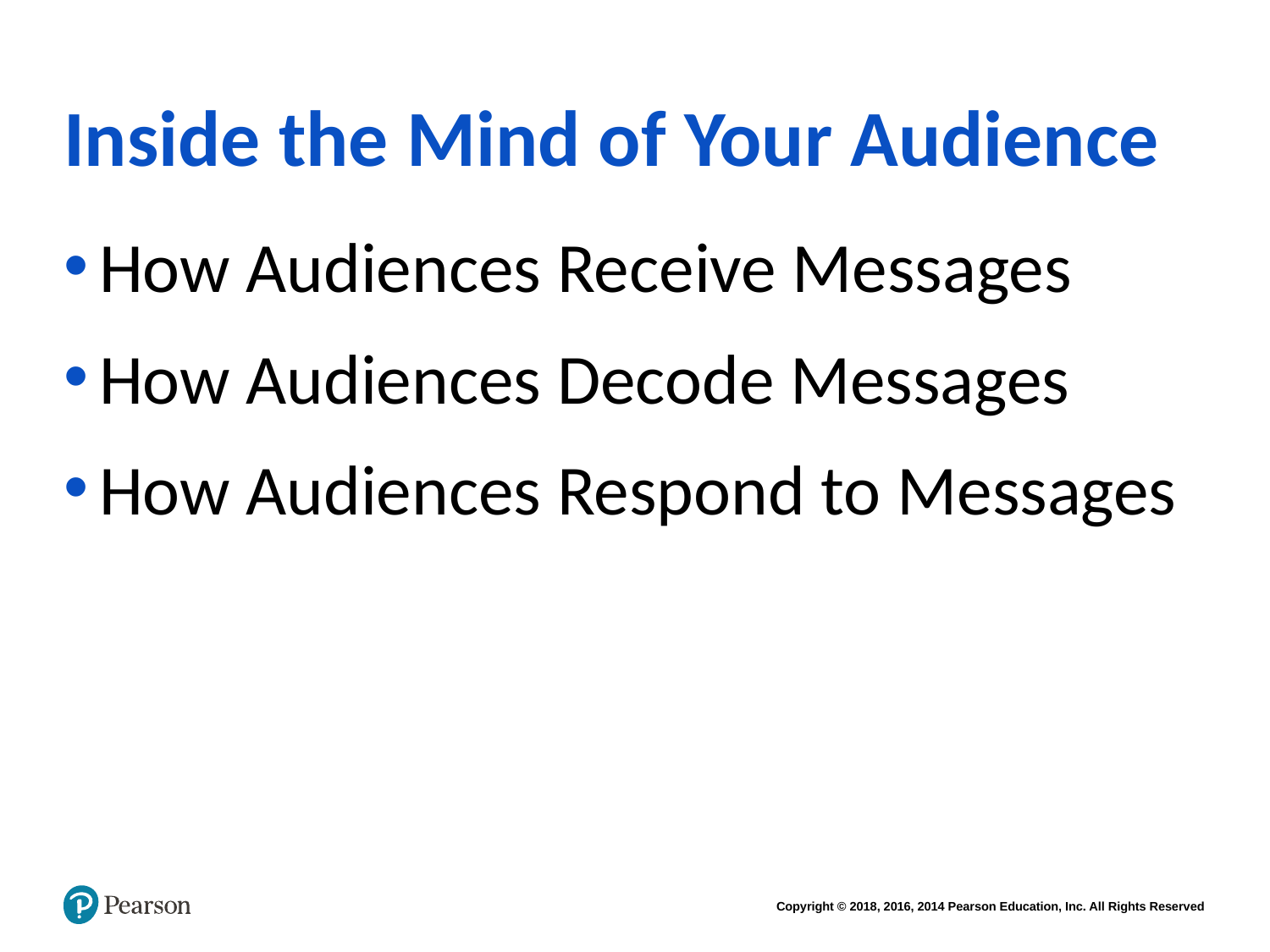

# Inside the Mind of Your Audience
How Audiences Receive Messages
How Audiences Decode Messages
How Audiences Respond to Messages